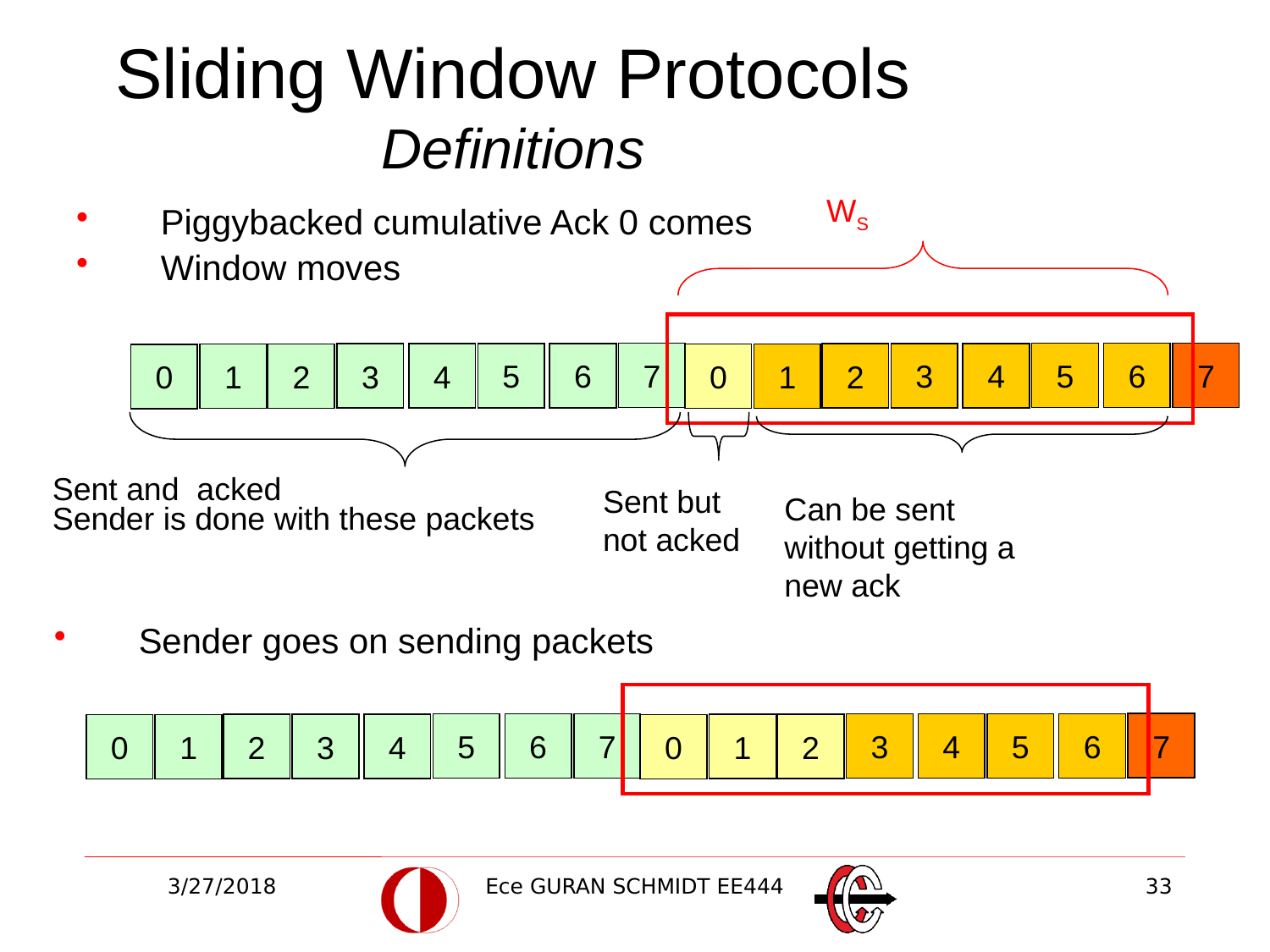

# Sliding Window Protocols Definitions

WS
Piggybacked cumulative Ack 0 comes
Window moves

7
7
5
6
5
6
3
4
3
4
2
2
1
1
0
0

Sent but not acked
Sent and  acked
Sender is done with these packets
Can be sent without getting a new ack
Sender goes on sending packets

7
7
5
6
5
6
3
4
3
4
2
2
1
1
0
0
3/27/2018
Ece GURAN SCHMIDT EE444
33